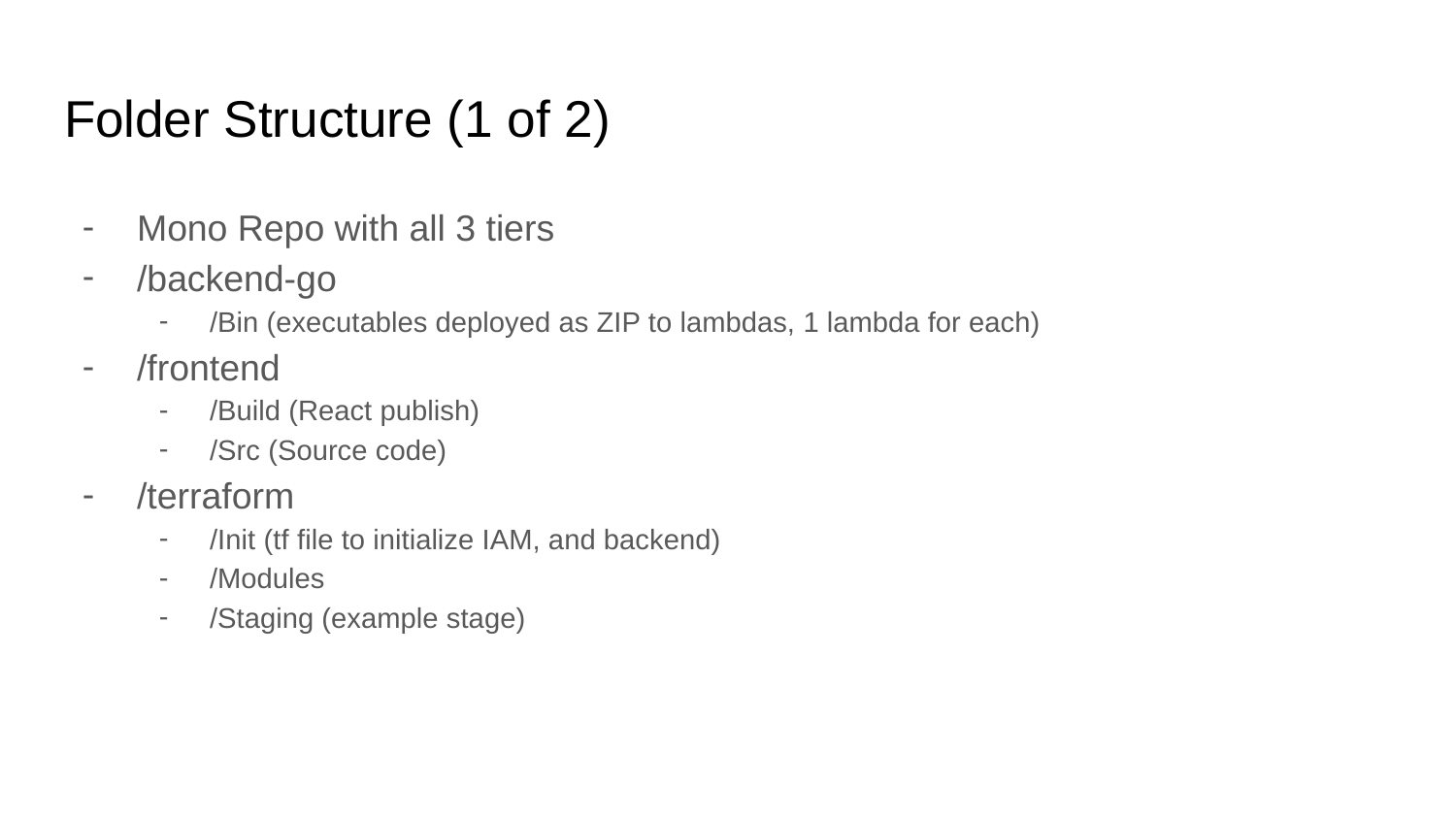

# Folder Structure (1 of 2)
Mono Repo with all 3 tiers
/backend-go
/Bin (executables deployed as ZIP to lambdas, 1 lambda for each)
/frontend
/Build (React publish)
/Src (Source code)
/terraform
/Init (tf file to initialize IAM, and backend)
/Modules
/Staging (example stage)